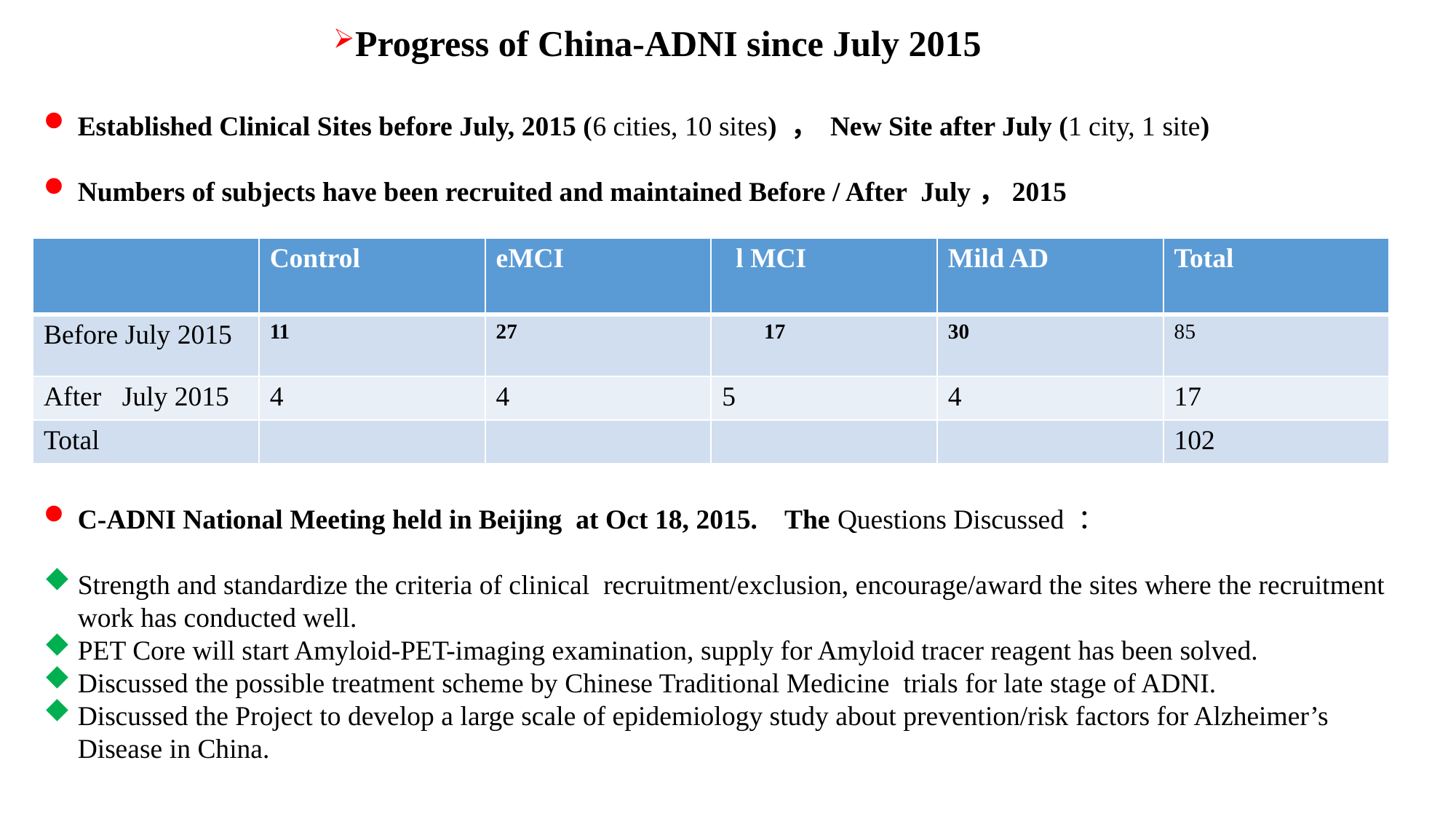

Progress of China-ADNI since July 2015

Established Clinical Sites before July, 2015 (6 cities, 10 sites) ， New Site after July (1 city, 1 site)

Numbers of subjects have been recruited and maintained Before / After  July，2015

C-ADNI National Meeting held in Beijing  at Oct 18, 2015.    The Questions Discussed ：

Strength and standardize the criteria of clinical  recruitment/exclusion, encourage/award the sites where the recruitment work has conducted well.
PET Core will start Amyloid-PET-imaging examination, supply for Amyloid tracer reagent has been solved.
Discussed the possible treatment scheme by Chinese Traditional Medicine  trials for late stage of ADNI.
Discussed the Project to develop a large scale of epidemiology study about prevention/risk factors for Alzheimer’s Disease in China.
|  | Control | eMCI | l MCI | Mild AD | Total |
| --- | --- | --- | --- | --- | --- |
| Before July 2015 | 11 | 27 | 17 | 30 | 85 |
| After July 2015 | 4 | 4 | 5 | 4 | 17 |
| Total |  |  |  |  | 102 |